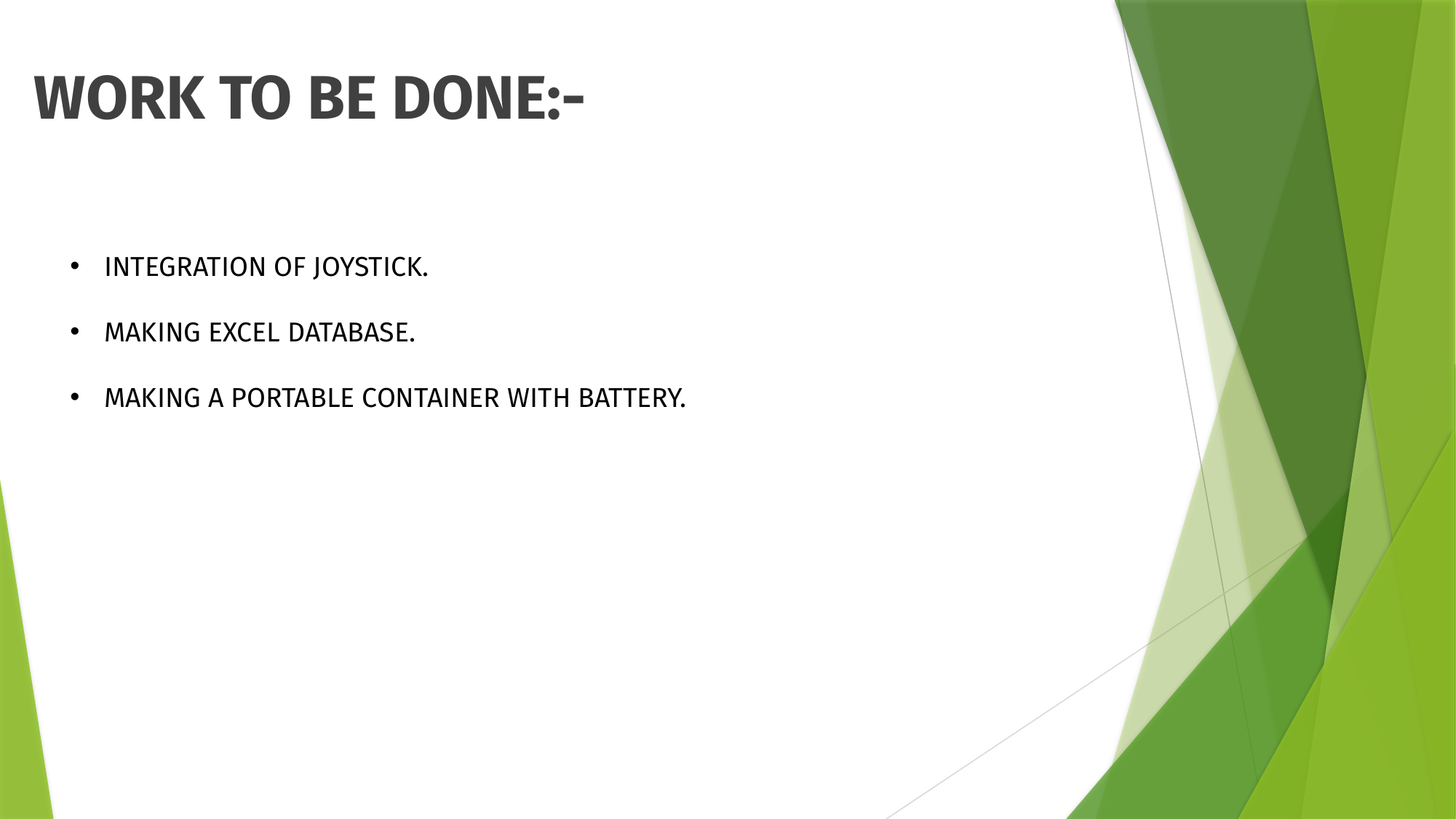

# WORK TO BE DONE:-
INTEGRATION OF JOYSTICK.

MAKING EXCEL DATABASE.

MAKING A PORTABLE CONTAINER WITH BATTERY.